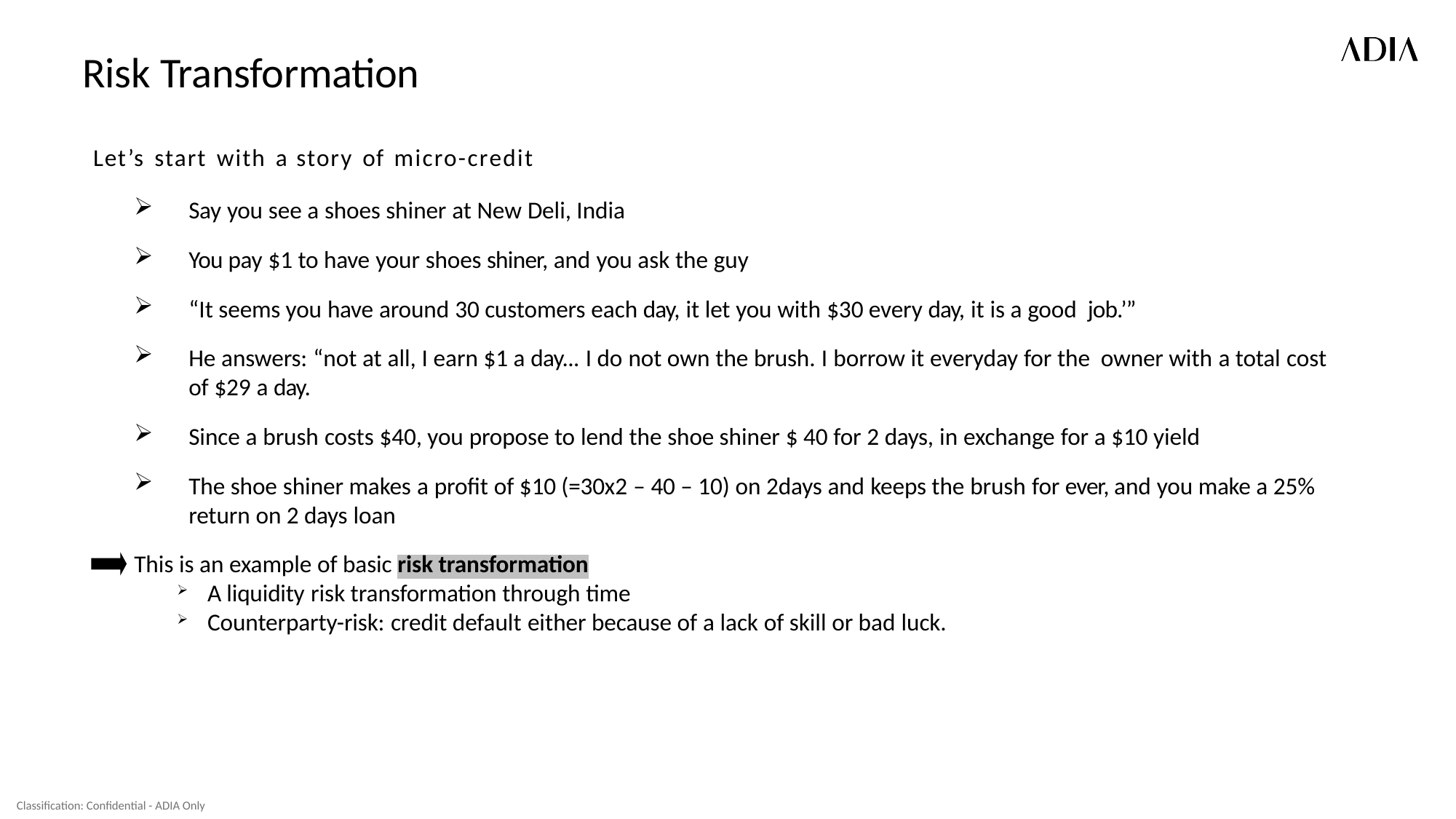

# Risk Transformation
Let’s start with a story of micro-credit
Say you see a shoes shiner at New Deli, India
You pay $1 to have your shoes shiner, and you ask the guy
“It seems you have around 30 customers each day, it let you with $30 every day, it is a good  job.’”
He answers: “not at all, I earn $1 a day... I do not own the brush. I borrow it everyday for the  owner with a total cost of $29 a day.
Since a brush costs $40, you propose to lend the shoe shiner $ 40 for 2 days, in exchange for a $10 yield
The shoe shiner makes a profit of $10 (=30x2 – 40 – 10) on 2days and keeps the brush for ever, and you make a 25% return on 2 days loan
This is an example of basic risk transformation.
A liquidity risk transformation through time
Counterparty-risk: credit default either because of a lack of skill or bad luck.